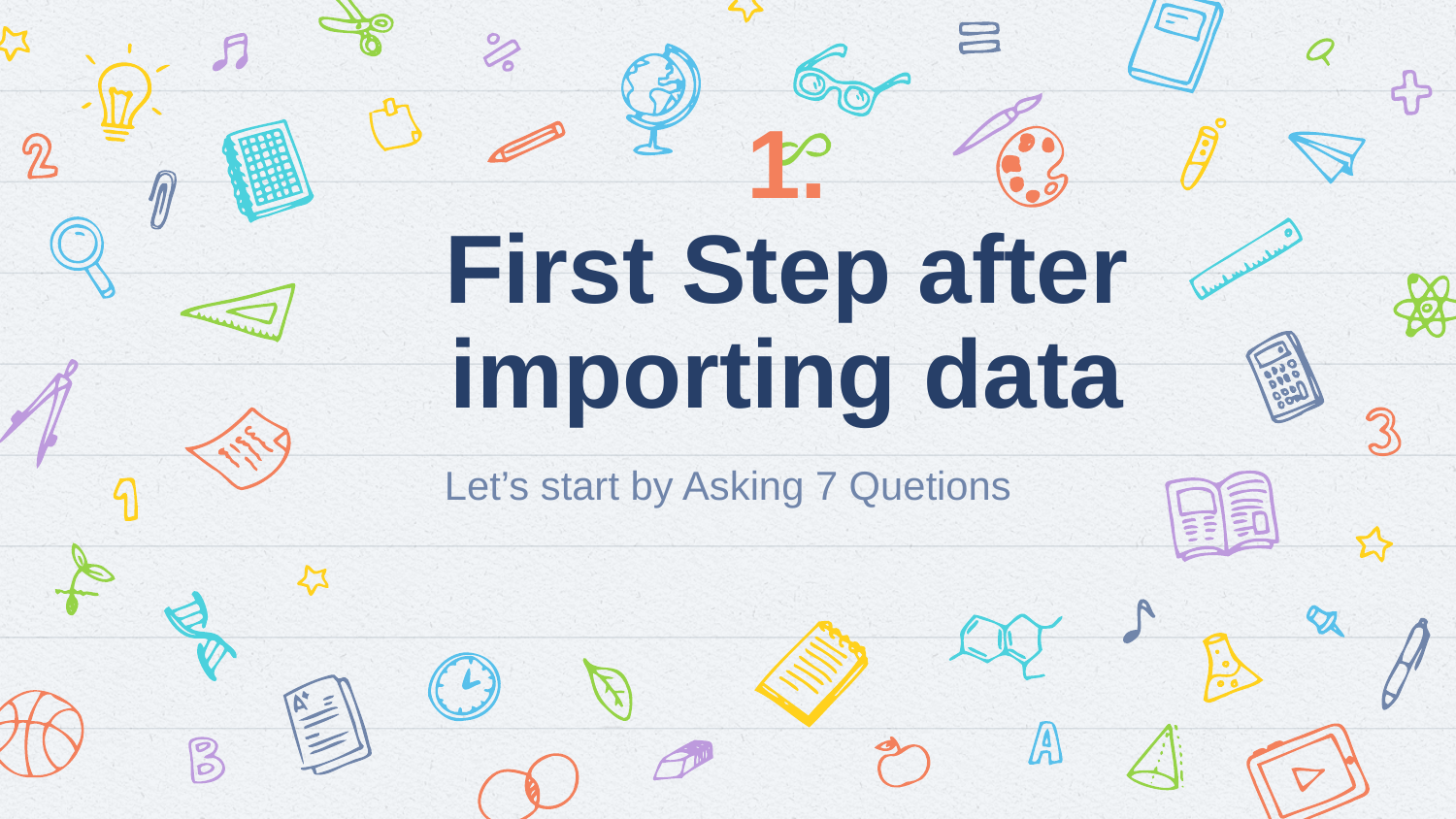

# 1.
First Step after importing data
Let’s start by Asking 7 Quetions